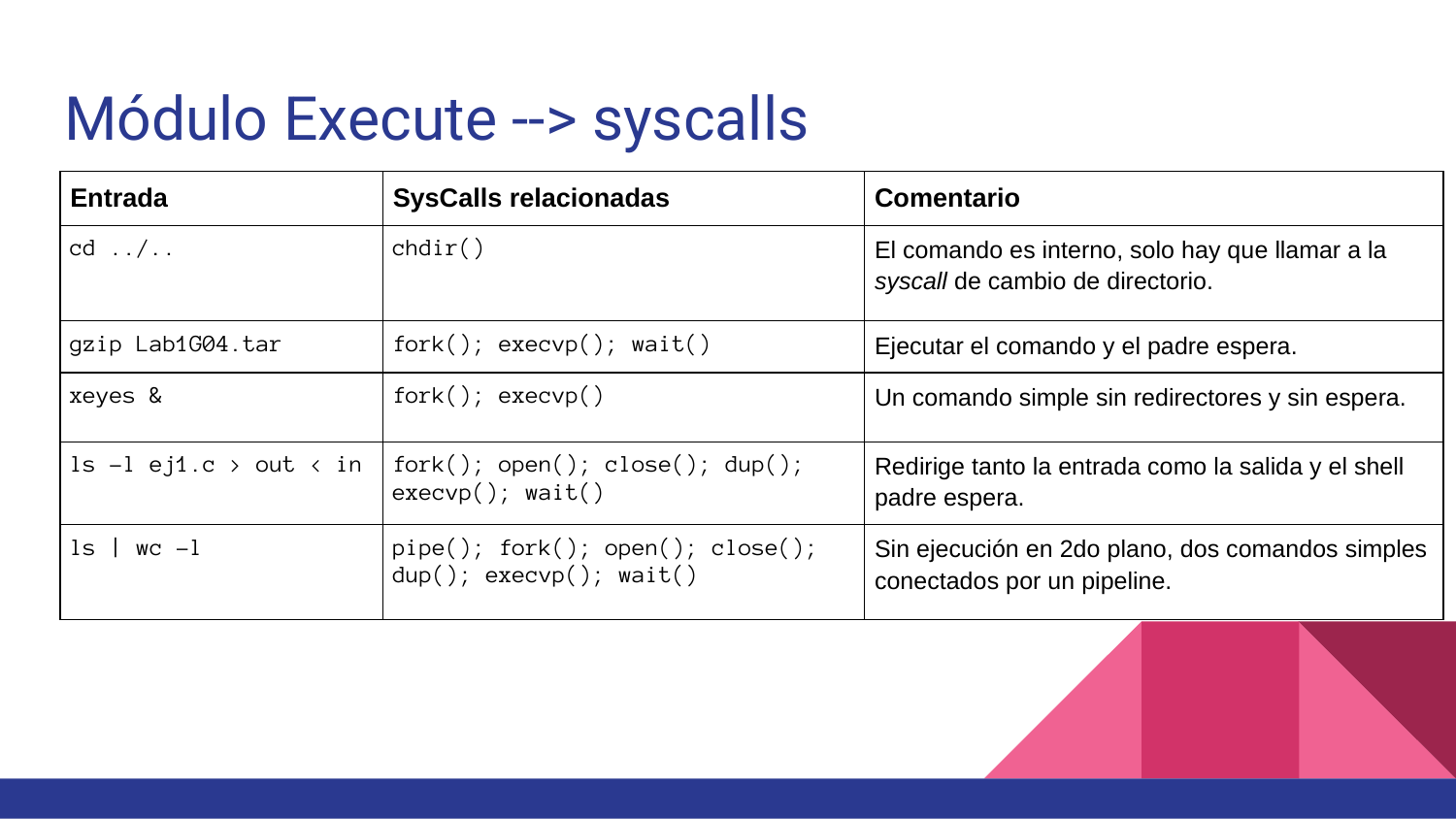

Módulo Execute --> syscalls
| Entrada | SysCalls relacionadas | Comentario |
| --- | --- | --- |
| cd ../.. | chdir() | El comando es interno, solo hay que llamar a la syscall de cambio de directorio. |
| gzip Lab1G04.tar | fork(); execvp(); wait() | Ejecutar el comando y el padre espera. |
| xeyes & | fork(); execvp() | Un comando simple sin redirectores y sin espera. |
| ls -l ej1.c > out < in | fork(); open(); close(); dup(); execvp(); wait() | Redirige tanto la entrada como la salida y el shell padre espera. |
| ls | wc -l | pipe(); fork(); open(); close(); dup(); execvp(); wait() | Sin ejecución en 2do plano, dos comandos simples conectados por un pipeline. |